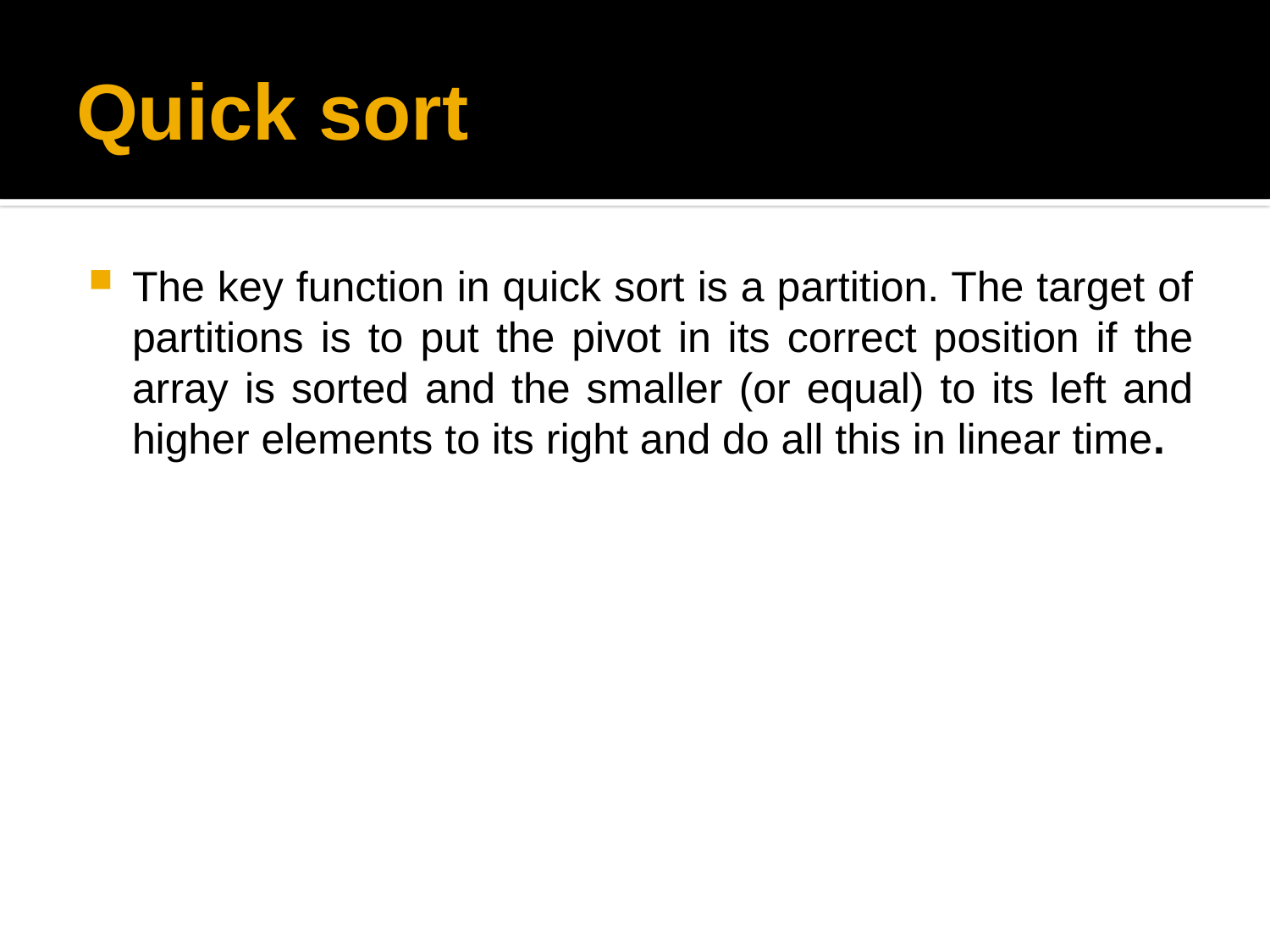

# Quick sort
The key function in quick sort is a partition. The target of partitions is to put the pivot in its correct position if the array is sorted and the smaller (or equal) to its left and higher elements to its right and do all this in linear time.